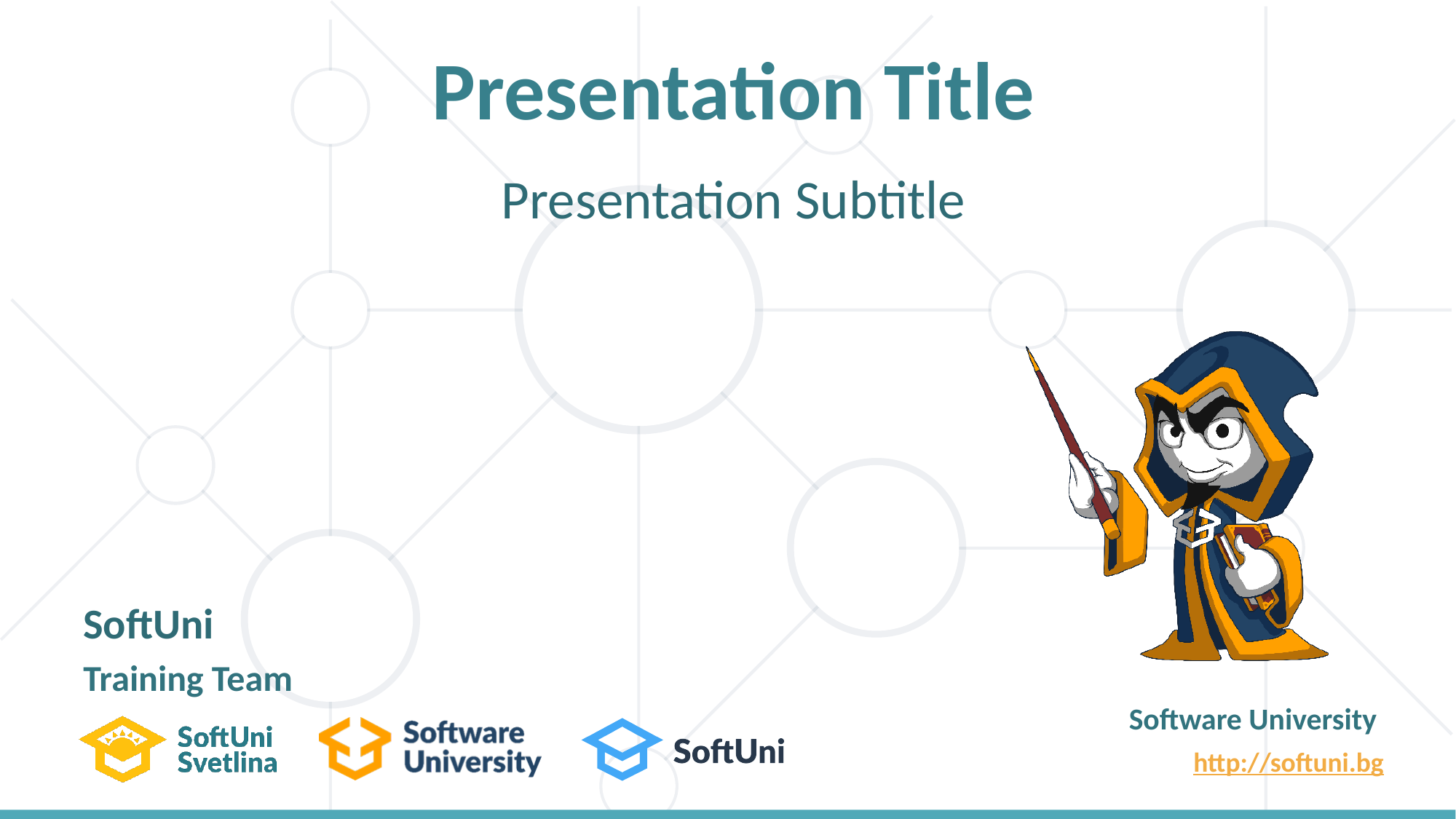

# Presentation Title
Presentation Subtitle
SoftUni
Training Team
Software University
http://softuni.bg